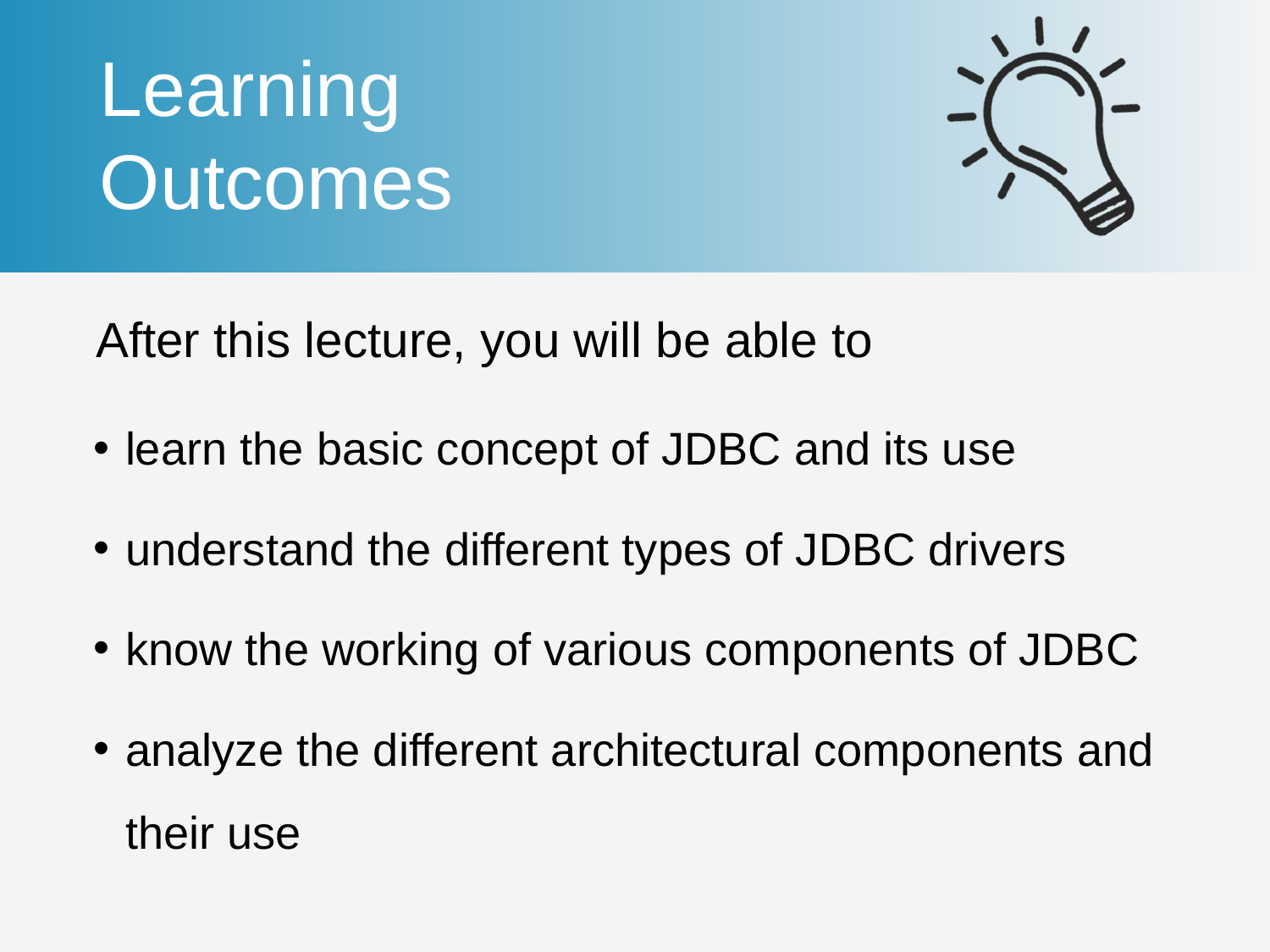

learn the basic concept of JDBC and its use
understand the different types of JDBC drivers
know the working of various components of JDBC
analyze the different architectural components and their use